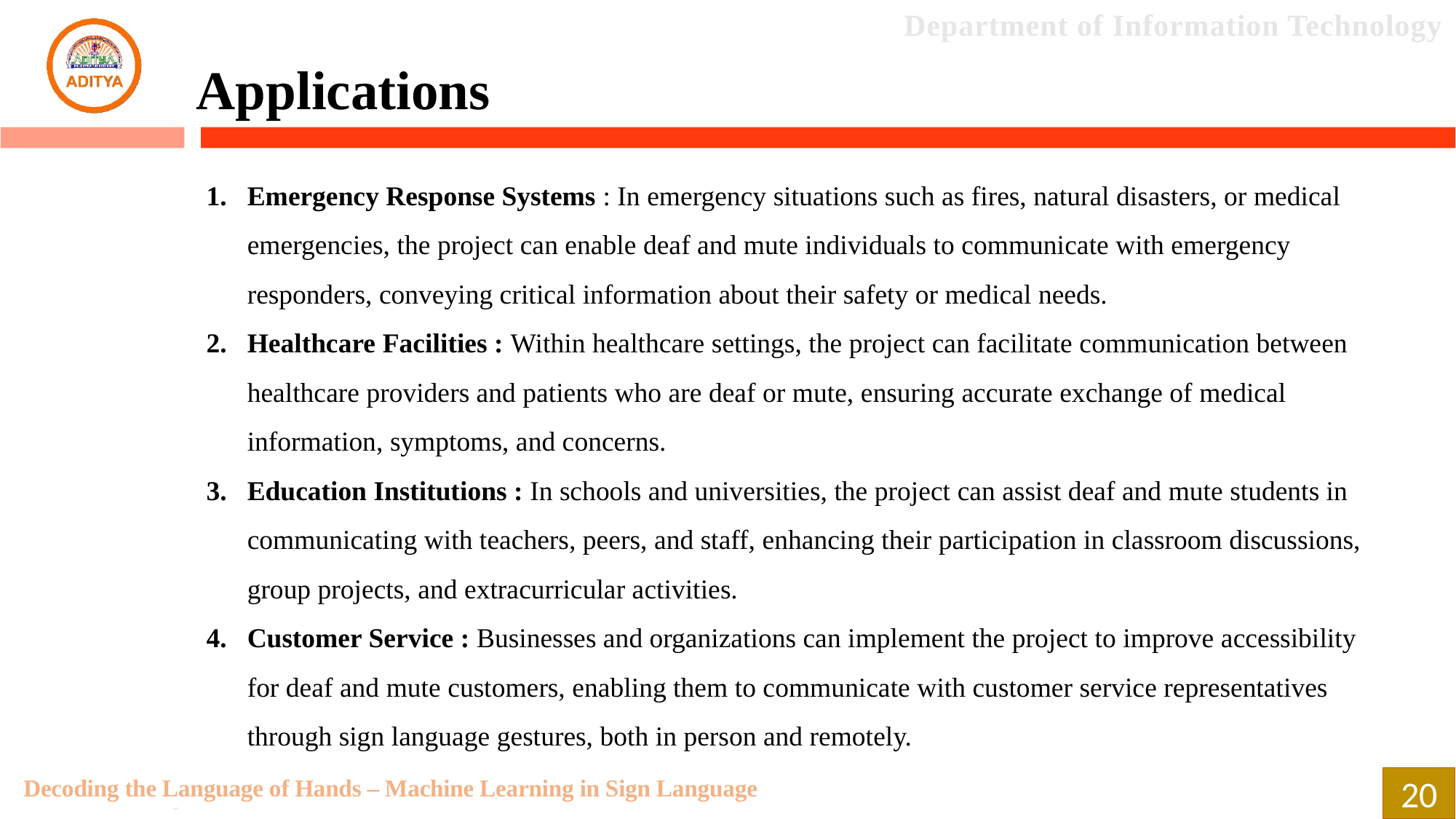

Applications
Emergency Response Systems : In emergency situations such as fires, natural disasters, or medical emergencies, the project can enable deaf and mute individuals to communicate with emergency responders, conveying critical information about their safety or medical needs.
Healthcare Facilities : Within healthcare settings, the project can facilitate communication between healthcare providers and patients who are deaf or mute, ensuring accurate exchange of medical information, symptoms, and concerns.
Education Institutions : In schools and universities, the project can assist deaf and mute students in communicating with teachers, peers, and staff, enhancing their participation in classroom discussions, group projects, and extracurricular activities.
Customer Service : Businesses and organizations can implement the project to improve accessibility for deaf and mute customers, enabling them to communicate with customer service representatives through sign language gestures, both in person and remotely.

Decoding the Language of Hands – Machine Learning in Sign Language

20